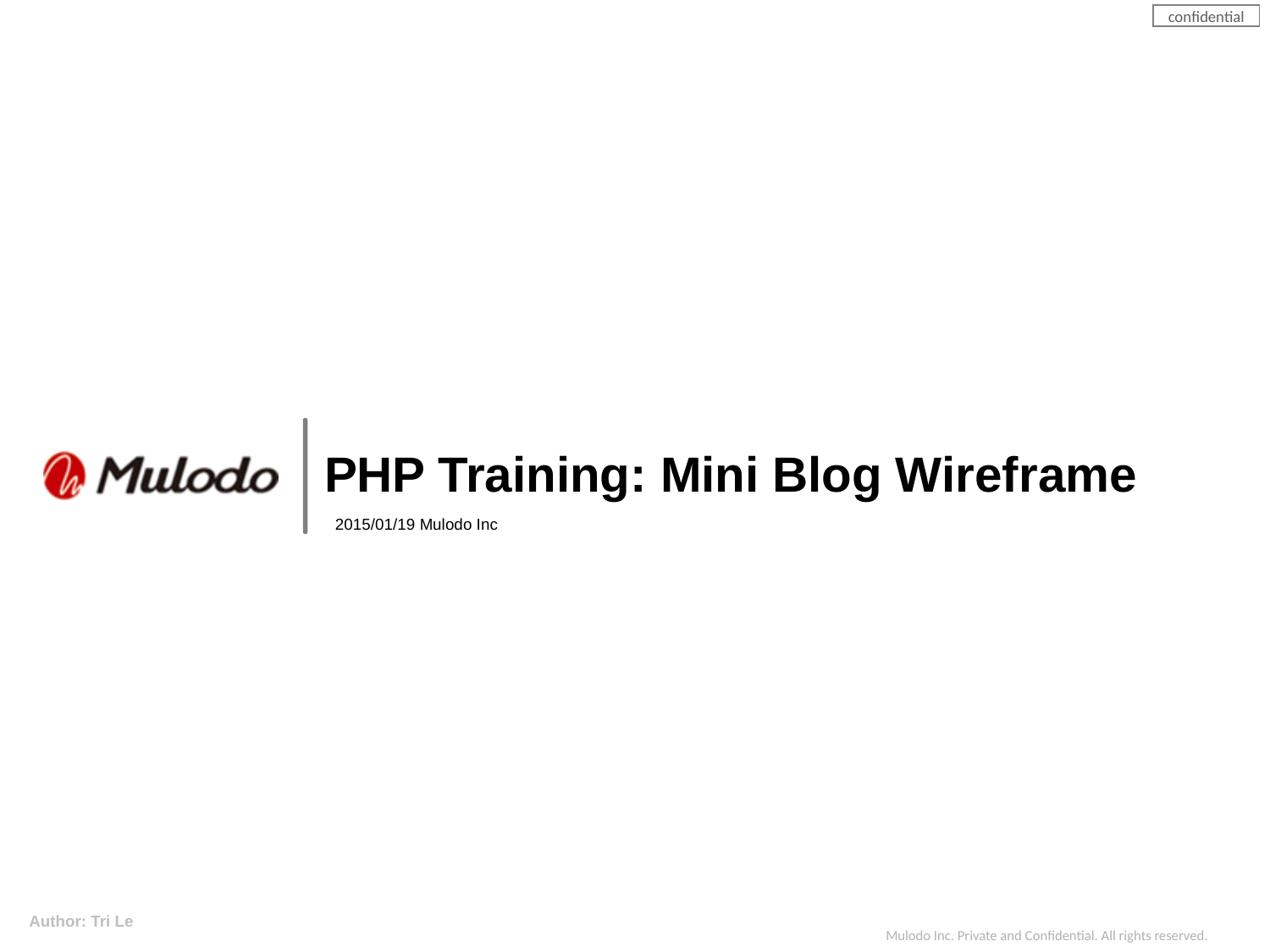

PHP Training: Mini Blog Wireframe
2015/01/19 Mulodo Inc
Author: Tri Le